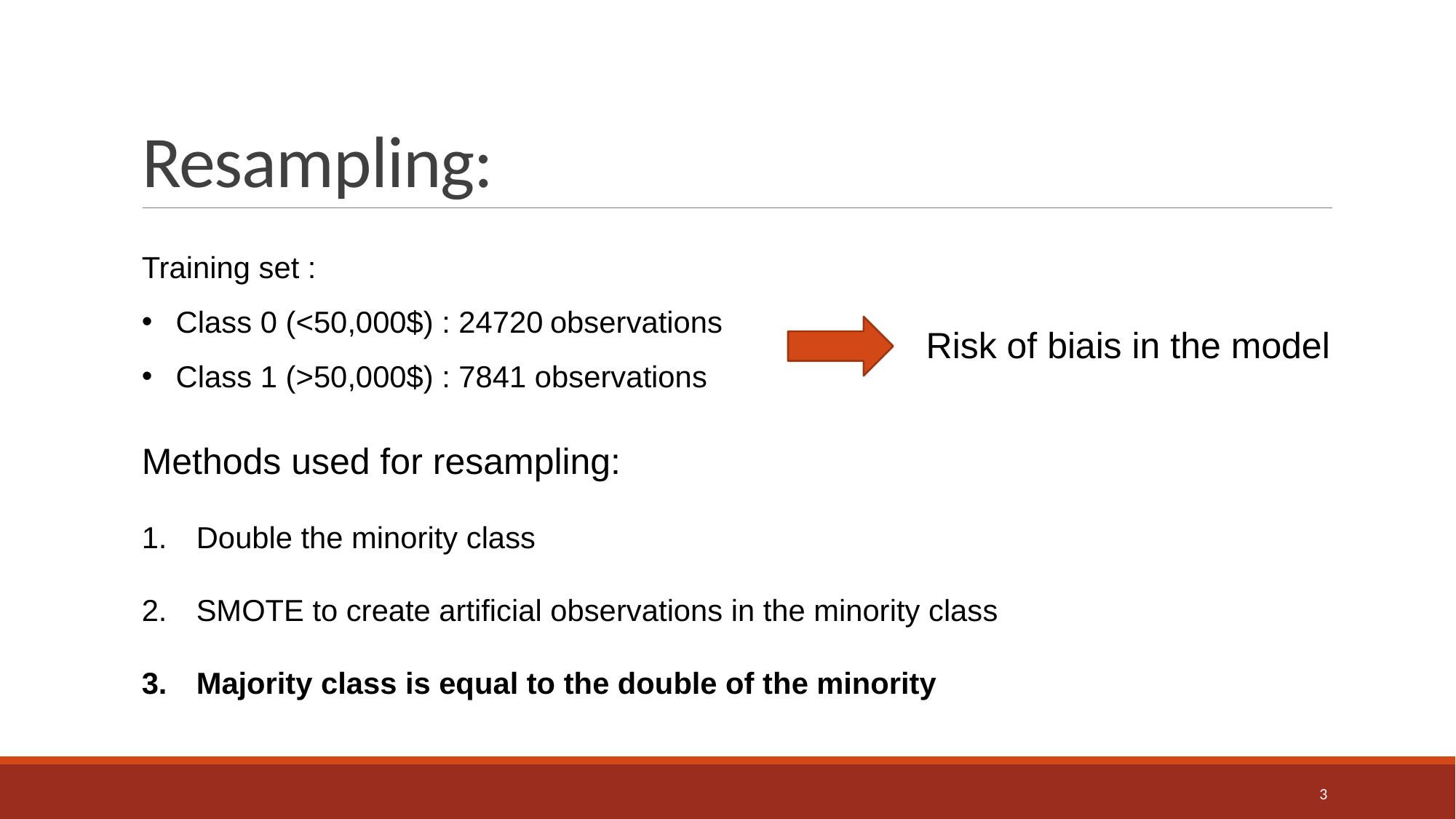

# Resampling:
Training set :
Class 0 (<50,000$) : 24720 observations
Class 1 (>50,000$) : 7841 observations

Risk of biais in the model
Methods used for resampling:
Double the minority class
SMOTE to create artificial observations in the minority class
Majority class is equal to the double of the minority

3